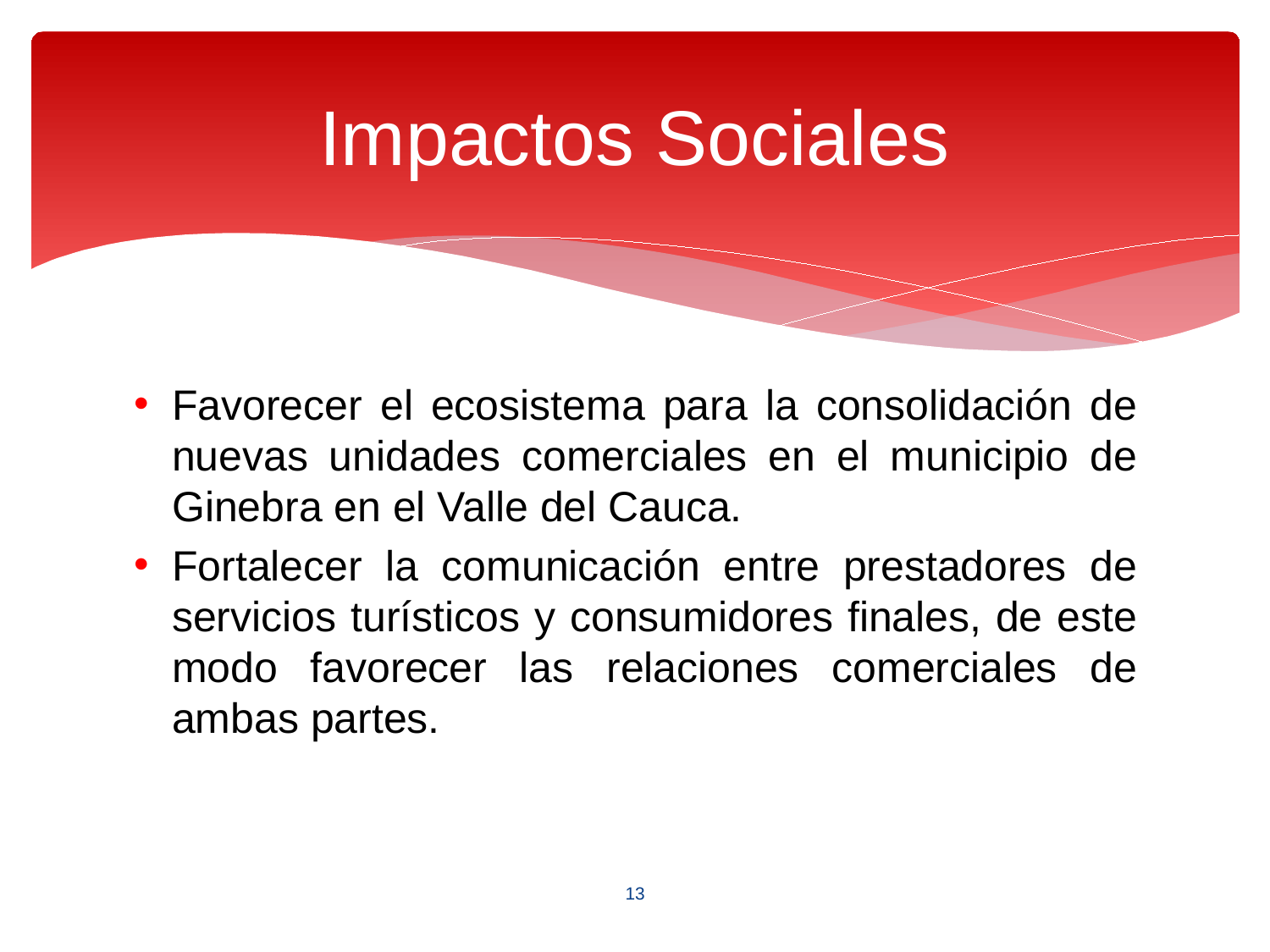

# Impactos Sociales
Favorecer el ecosistema para la consolidación de nuevas unidades comerciales en el municipio de Ginebra en el Valle del Cauca.
Fortalecer la comunicación entre prestadores de servicios turísticos y consumidores finales, de este modo favorecer las relaciones comerciales de ambas partes.
13